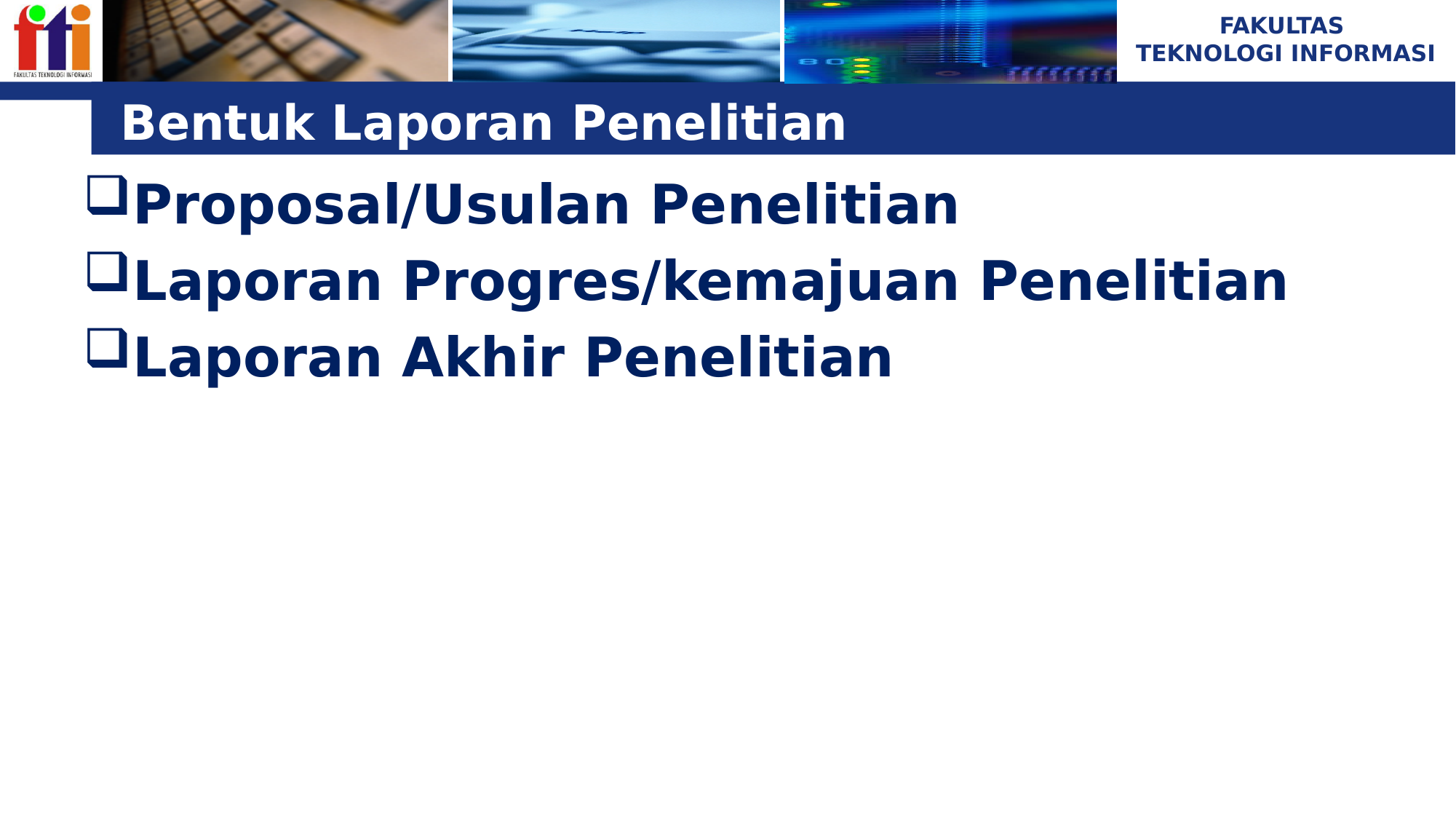

# Bentuk Laporan Penelitian
Proposal/Usulan Penelitian
Laporan Progres/kemajuan Penelitian
Laporan Akhir Penelitian